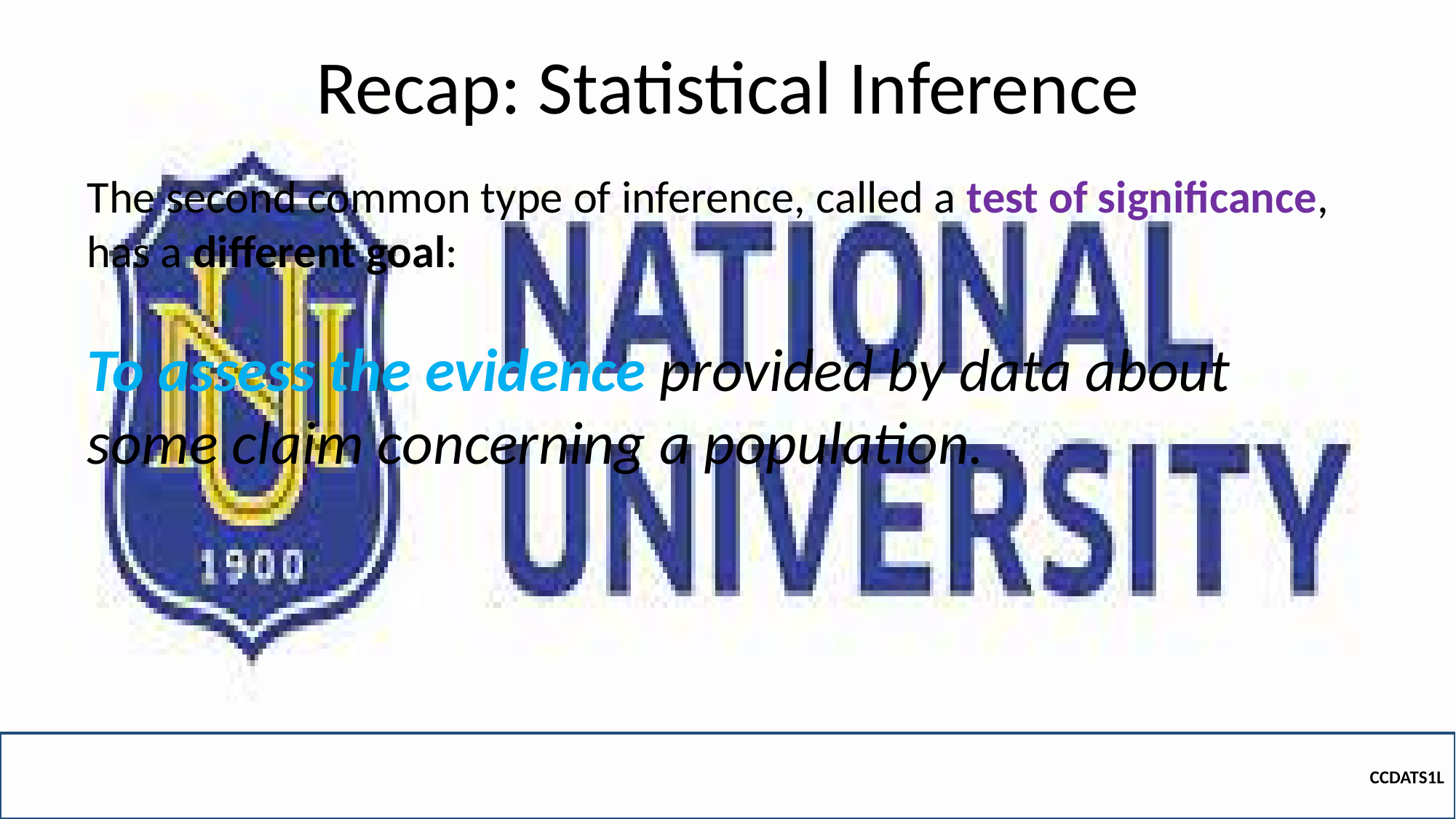

# Recap: Statistical Inference
The second common type of inference, called a test of significance, has a different goal:

To assess the evidence provided by data about some claim concerning a population.

CCDATS1L